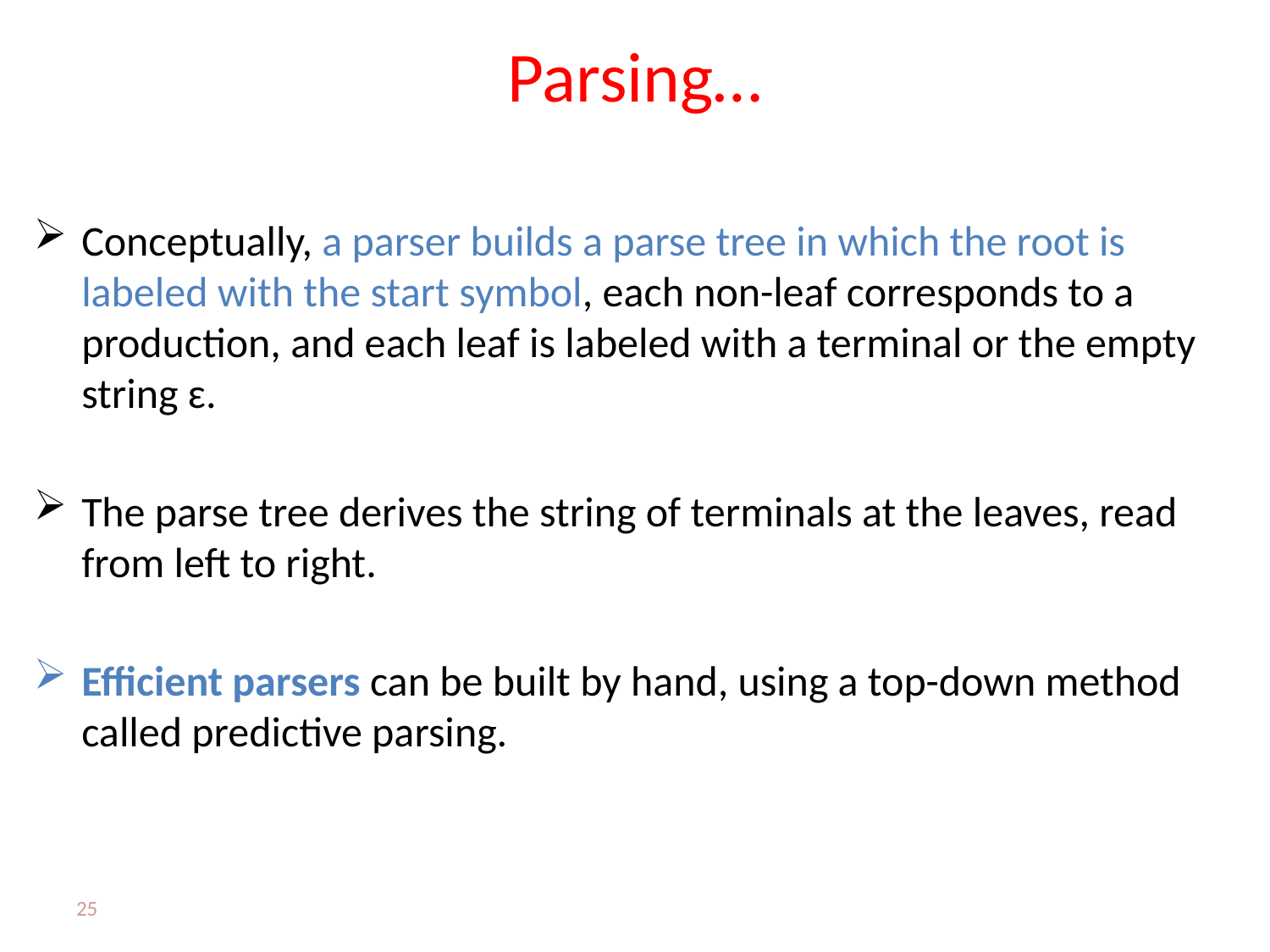

# Parsing…

Conceptually, a parser builds a parse tree in which the root is labeled with the start symbol, each non-leaf corresponds to a production, and each leaf is labeled with a terminal or the empty string ɛ.

The parse tree derives the string of terminals at the leaves, read from left to right.

Efficient parsers can be built by hand, using a top-down method called predictive parsing.

25